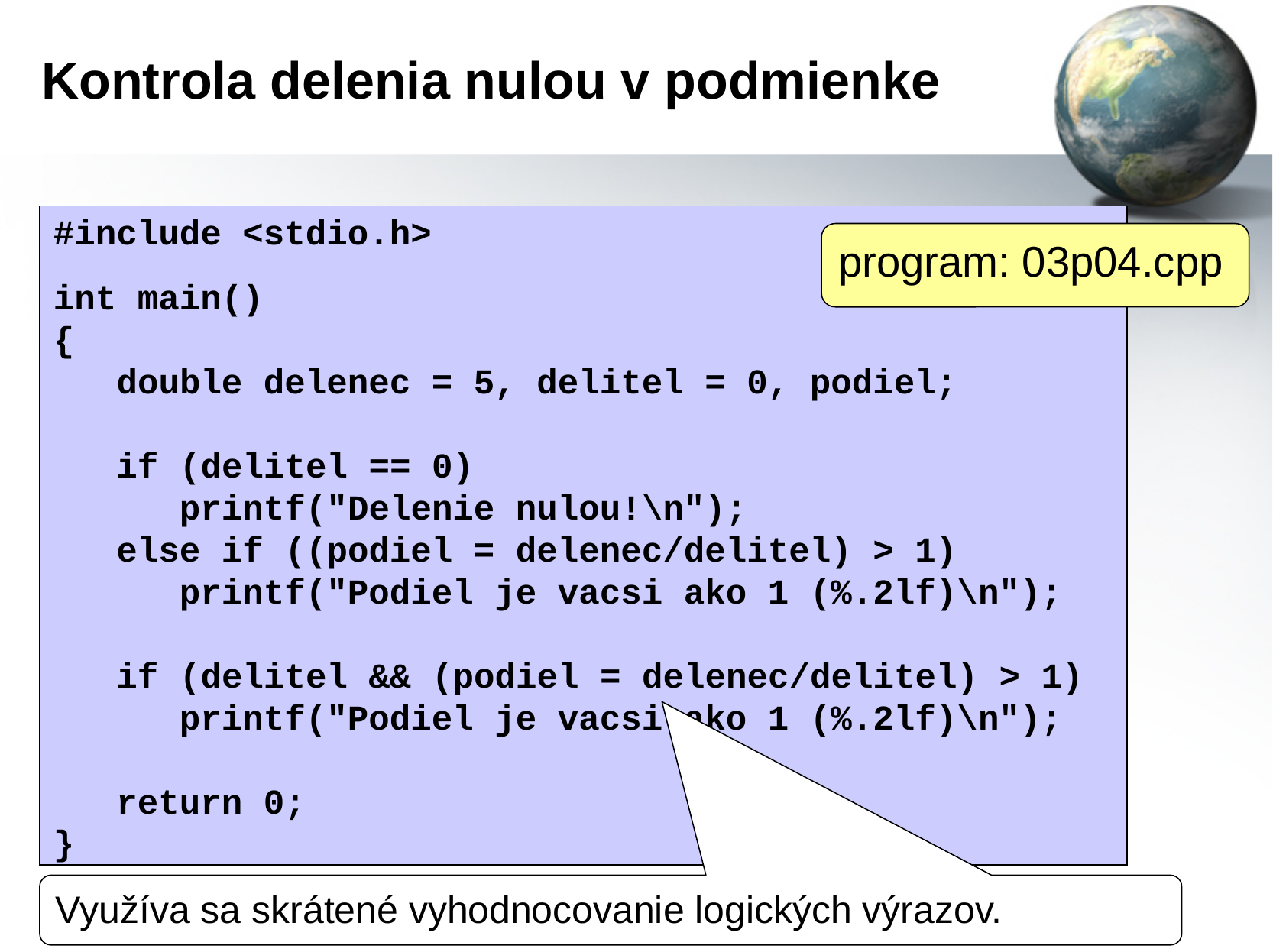

# Kontrola delenia nulou v podmienke
#include <stdio.h>
int main()
{
   double delenec = 5, delitel = 0, podiel;
   if (delitel == 0)
      printf("Delenie nulou!\n");
   else if ((podiel = delenec/delitel) > 1)
      printf("Podiel je vacsi ako 1 (%.2lf)\n");

   if (delitel && (podiel = delenec/delitel) > 1)
      printf("Podiel je vacsi ako 1 (%.2lf)\n");

   return 0;
}

program: 03p04.cpp
Využíva sa skrátené vyhodnocovanie logických výrazov.